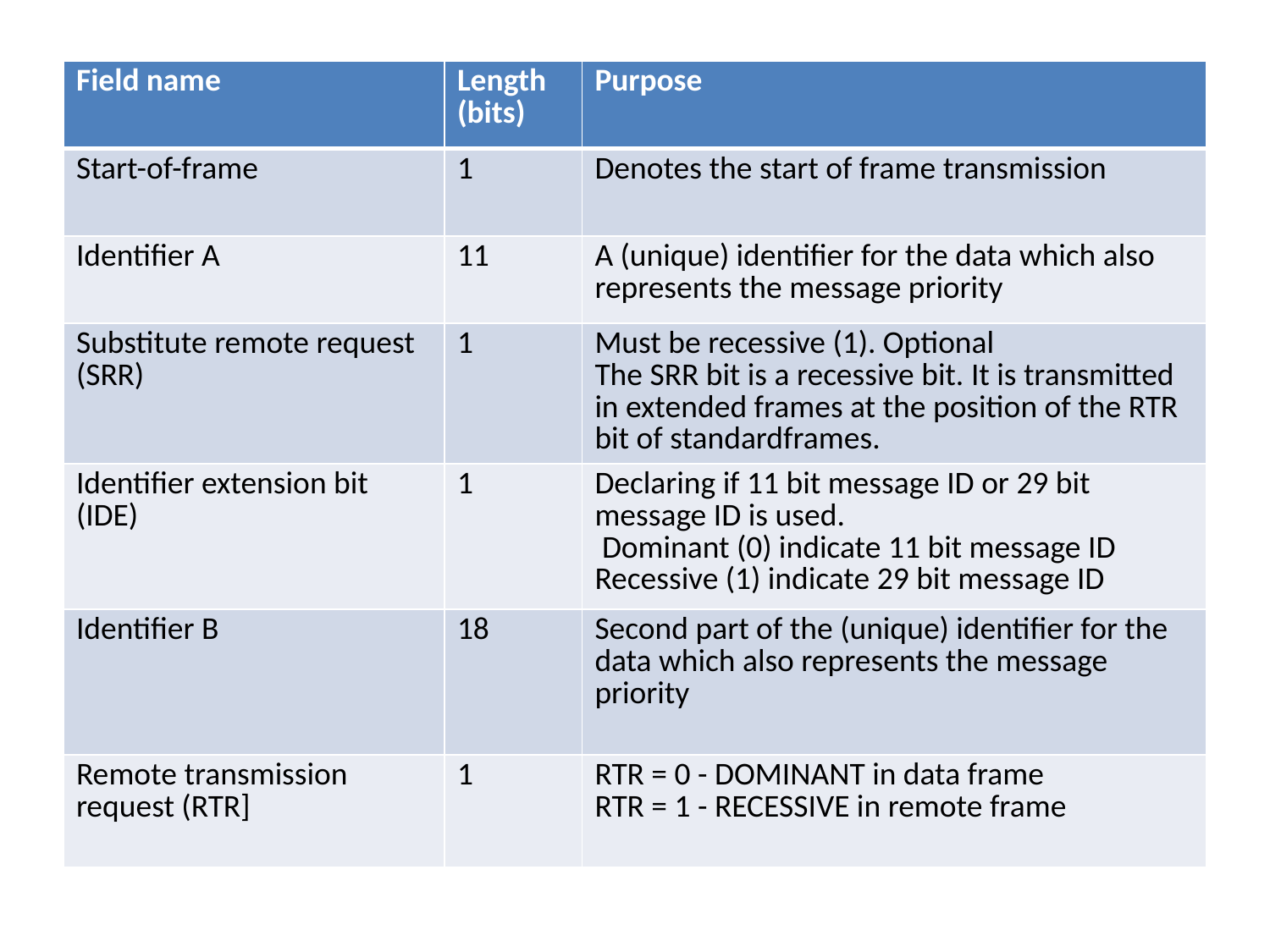

| Field name | Length (bits) | Purpose |
| --- | --- | --- |
| Start-of-frame | 1 | Denotes the start of frame transmission |
| Identifier A | 11 | A (unique) identifier for the data which also represents the message priority |
| Substitute remote request (SRR) | 1 | Must be recessive (1). Optional The SRR bit is a recessive bit. It is transmitted in extended frames at the position of the RTR bit of standardframes. |
| Identifier extension bit (IDE) | 1 | Declaring if 11 bit message ID or 29 bit message ID is used. Dominant (0) indicate 11 bit message ID Recessive (1) indicate 29 bit message ID |
| Identifier B | 18 | Second part of the (unique) identifier for the data which also represents the message priority |
| Remote transmission request (RTR] | 1 | RTR = 0 - DOMINANT in data frame RTR = 1 - RECESSIVE in remote frame |